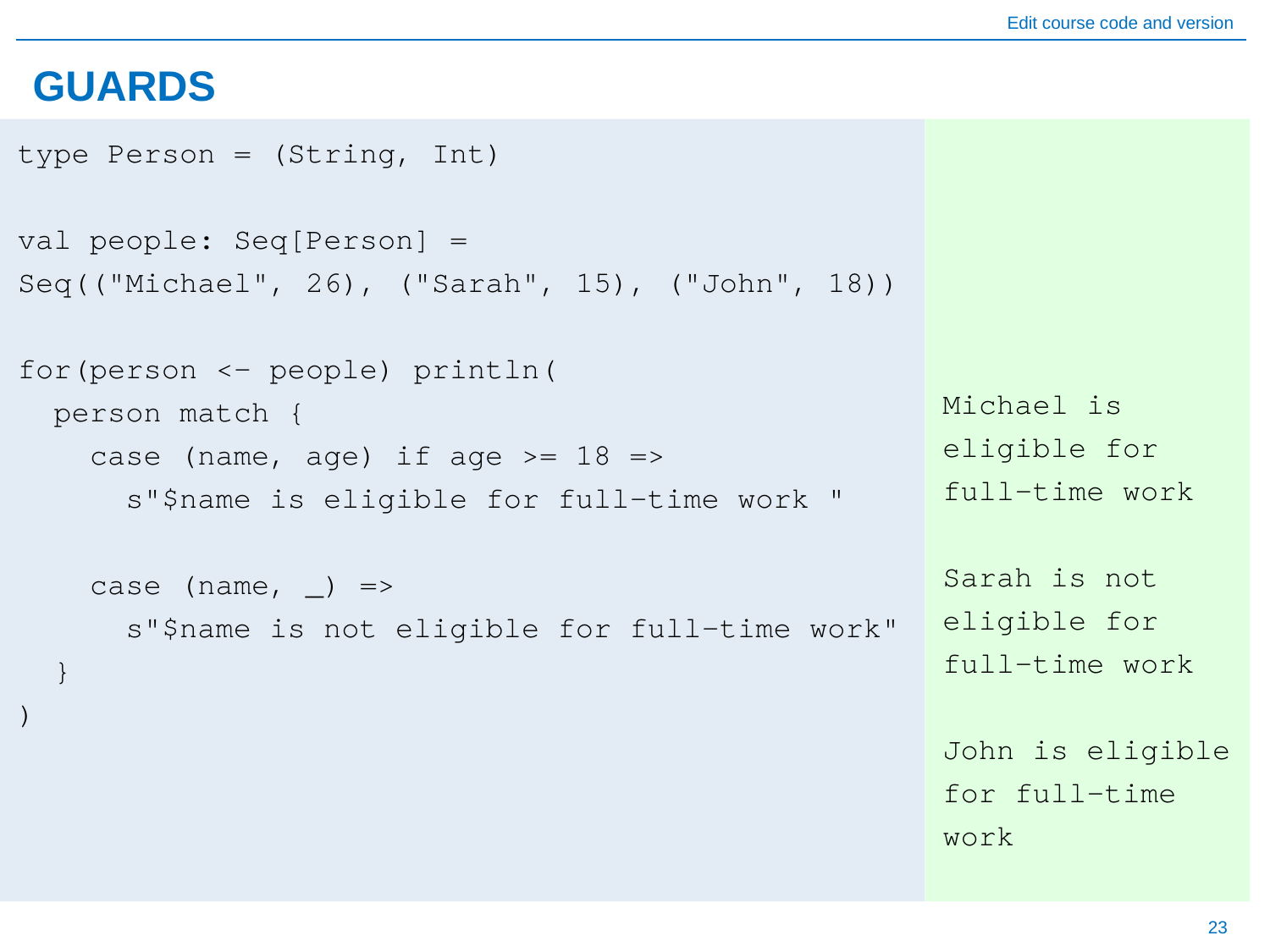

# GUARDS
Michael is eligible for full-time work

Sarah is not eligible for full-time work

John is eligible for full-time work

type Person = (String, Int)
val people: Seq[Person] =
Seq(("Michael", 26), ("Sarah", 15), ("John", 18))
for(person <- people) println(
  person match {
    case (name, age) if age >= 18 =>
      s"$name is eligible for full-time work "

    case (name, _) =>
      s"$name is not eligible for full-time work"
  }
)